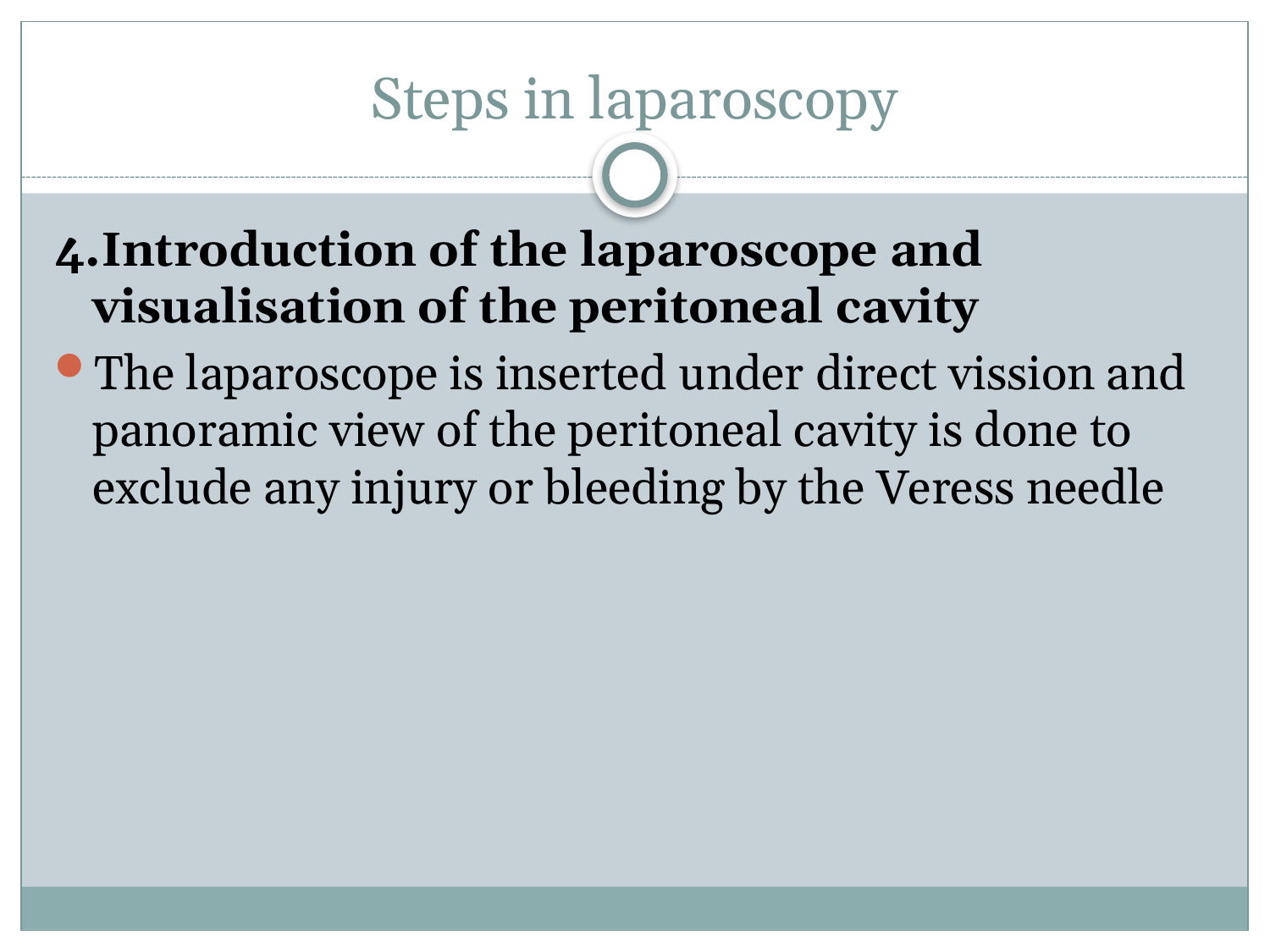

# Steps in laparoscopy
4.Introduction of the laparoscope and visualisation of the peritoneal cavity
The laparoscope is inserted under direct vission and panoramic view of the peritoneal cavity is done to exclude any injury or bleeding by the Veress needle